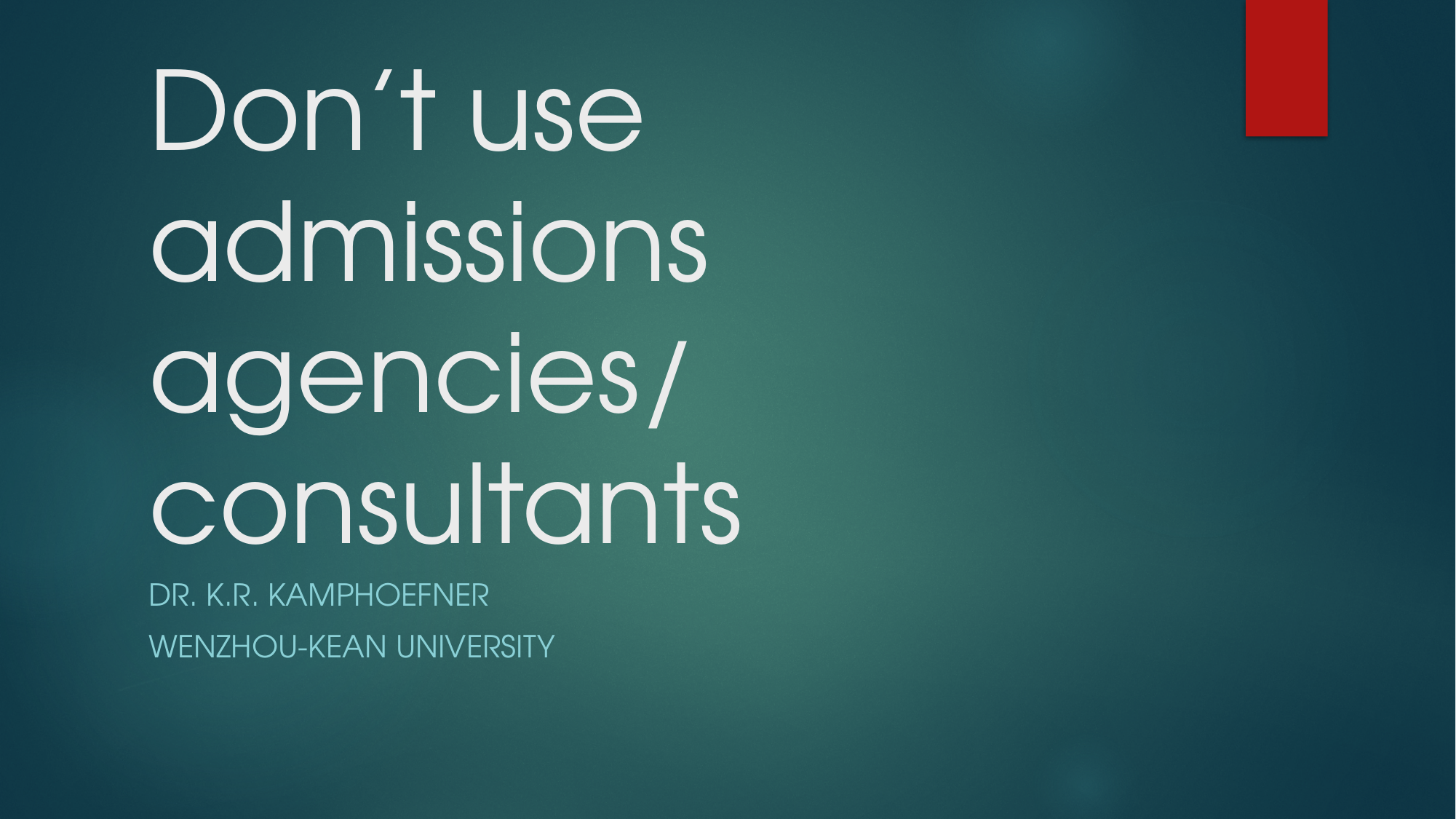

# Don’t use admissions agencies/ consultants
DR. K.R. KAMPHOEFNER
WENZHOU-KEAN UNIVERSITY